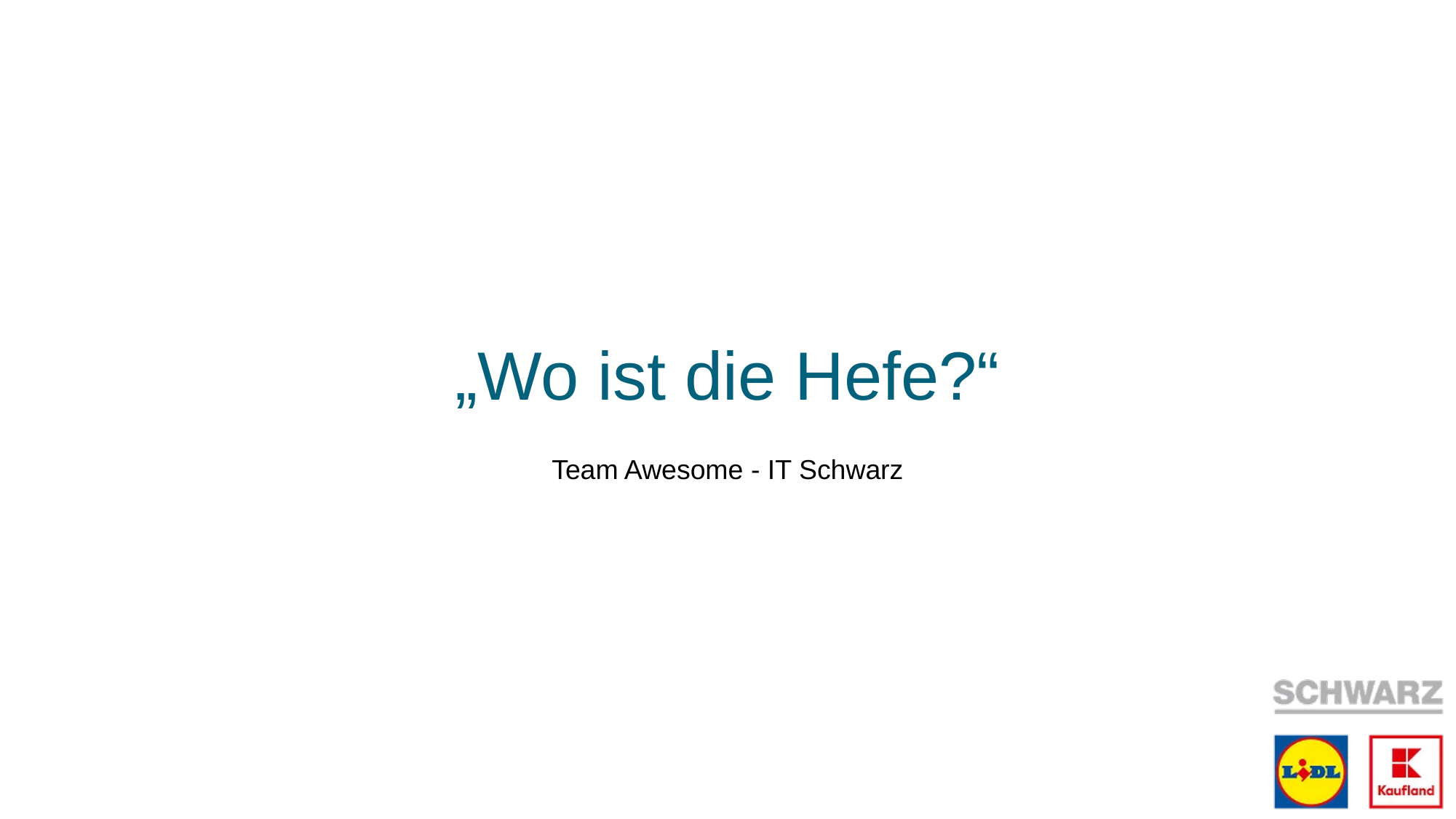

# „Wo ist die Hefe?“
Team Awesome - IT Schwarz